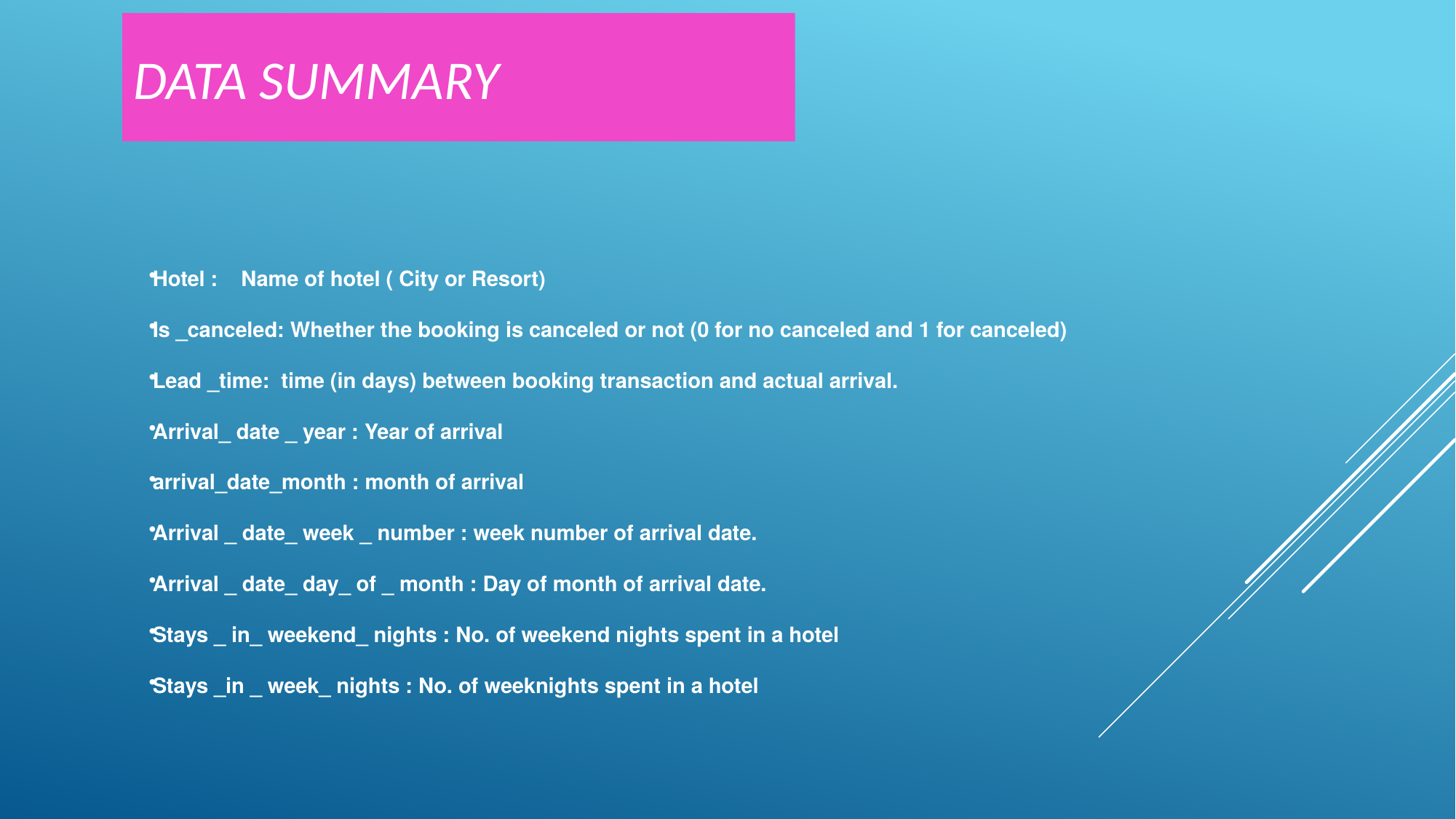

# DATA SUMMARY

Hotel :    Name of hotel ( City or Resort)

Is _canceled: Whether the booking is canceled or not (0 for no canceled and 1 for canceled)

Lead _time:  time (in days) between booking transaction and actual arrival.

Arrival_ date _ year : Year of arrival

arrival_date_month : month of arrival

Arrival _ date_ week _ number : week number of arrival date.

Arrival _ date_ day_ of _ month : Day of month of arrival date.

Stays _ in_ weekend_ nights : No. of weekend nights spent in a hotel

Stays _in _ week_ nights : No. of weeknights spent in a hotel